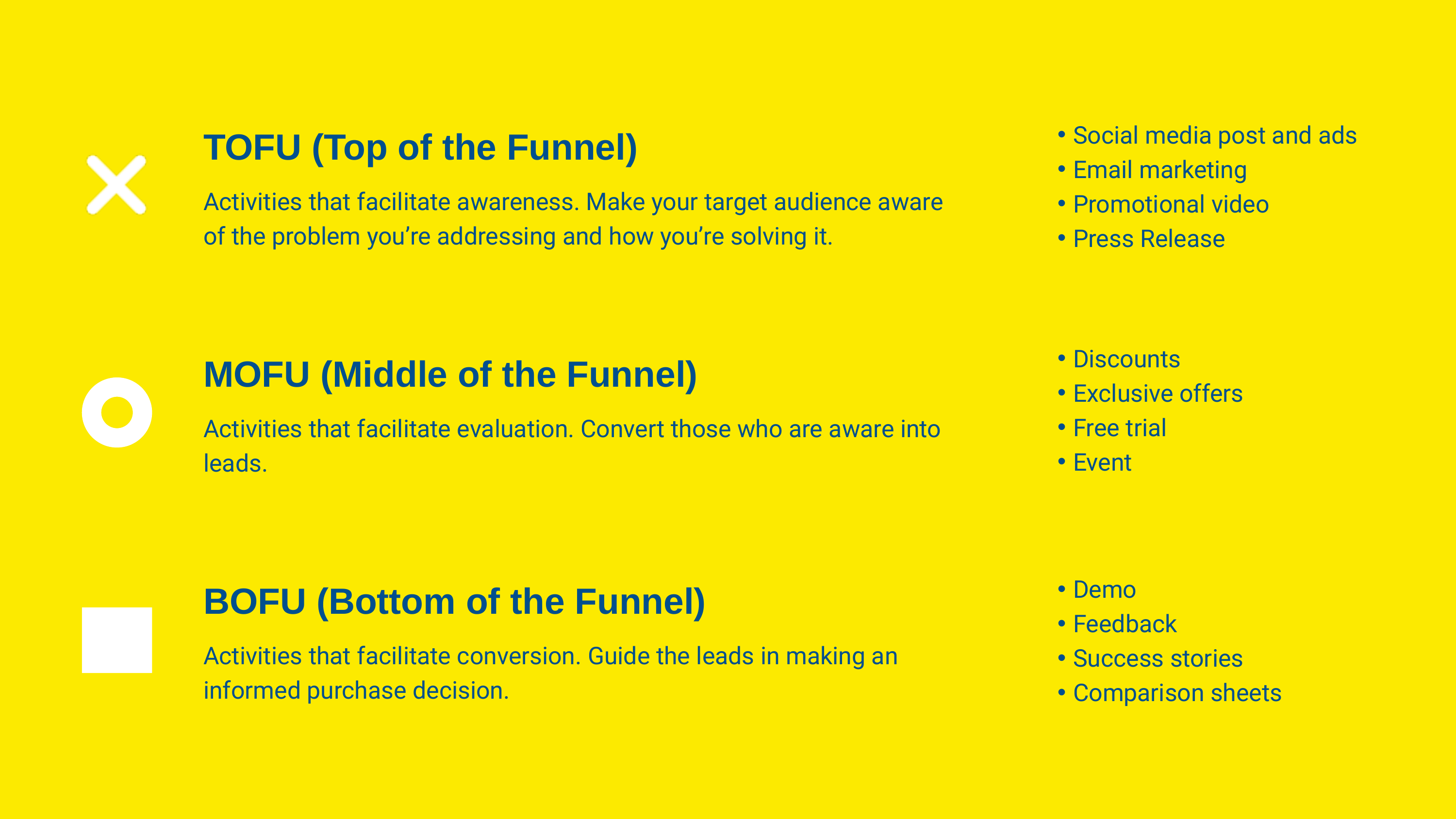

Social media post and ads
Email marketing
Promotional video
Press Release
TOFU (Top of the Funnel)
Activities that facilitate awareness. Make your target audience aware of the problem you’re addressing and how you’re solving it.

Discounts
Exclusive offers
Free trial
Event
MOFU (Middle of the Funnel)
Activities that facilitate evaluation. Convert those who are aware into leads.

Demo
Feedback
Success stories
Comparison sheets
BOFU (Bottom of the Funnel)
Activities that facilitate conversion. Guide the leads in making an informed purchase decision.